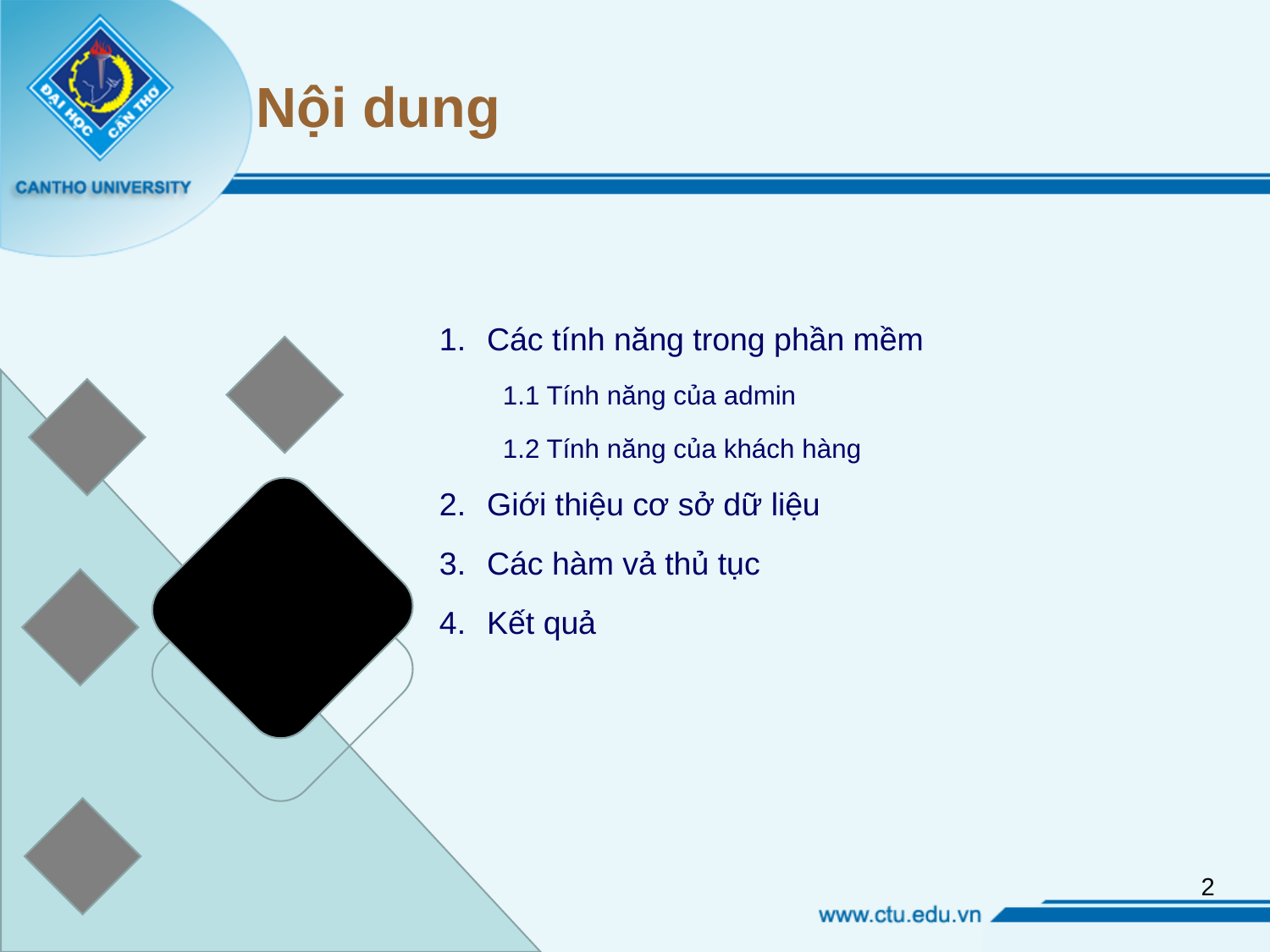

# Nội dung

Các tính năng trong phần mềm
1.1 Tính năng của admin
1.2 Tính năng của khách hàng
Giới thiệu cơ sở dữ liệu
Các hàm vả thủ tục
Kết quả

2